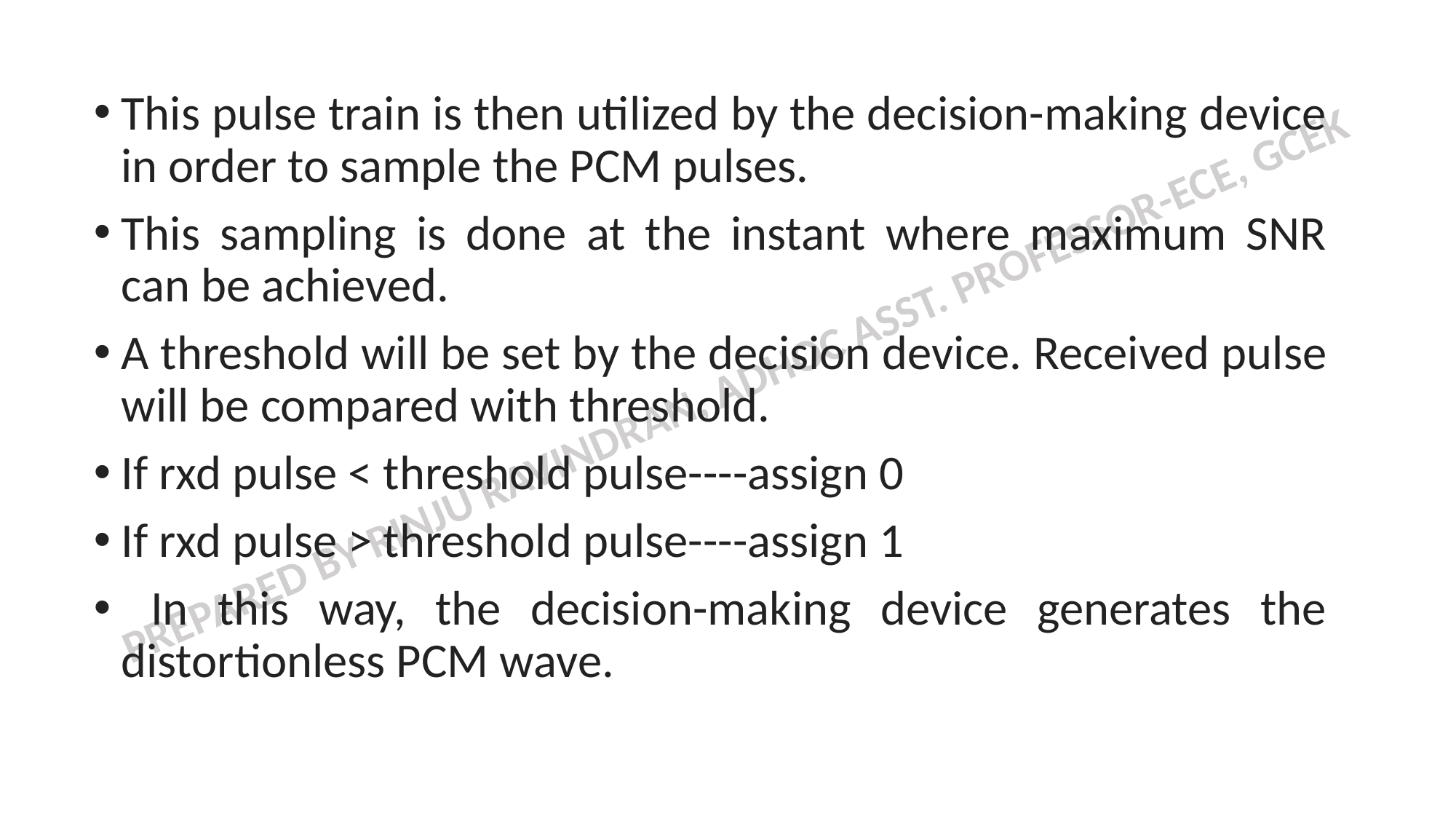

This pulse train is then utilized by the decision-making device in order to sample the PCM pulses.
This sampling is done at the instant where maximum SNR can be achieved.
A threshold will be set by the decision device. Received pulse will be compared with threshold.
If rxd pulse < threshold pulse----assign 0
If rxd pulse > threshold pulse----assign 1
 In this way, the decision-making device generates the distortionless PCM wave.